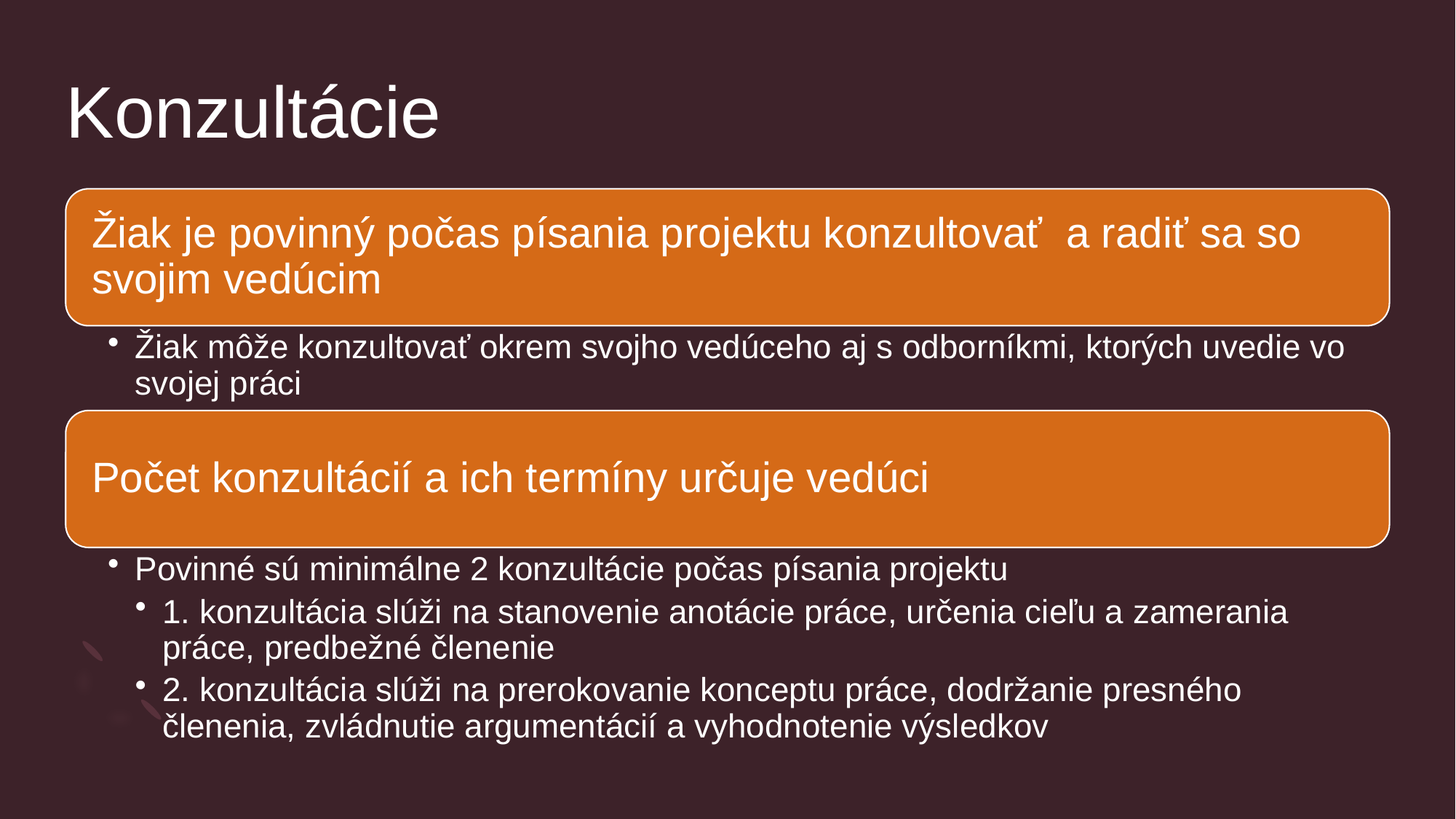

# Konzultácie
Žiak je povinný počas písania projektu konzultovať  a radiť sa so svojim vedúcim
Žiak môže konzultovať okrem svojho vedúceho aj s odborníkmi, ktorých uvedie vo svojej práci
Počet konzultácií a ich termíny určuje vedúci
Povinné sú minimálne 2 konzultácie počas písania projektu
1. konzultácia slúži na stanovenie anotácie práce, určenia cieľu a zamerania práce, predbežné členenie
2. konzultácia slúži na prerokovanie konceptu práce, dodržanie presného členenia, zvládnutie argumentácií a vyhodnotenie výsledkov